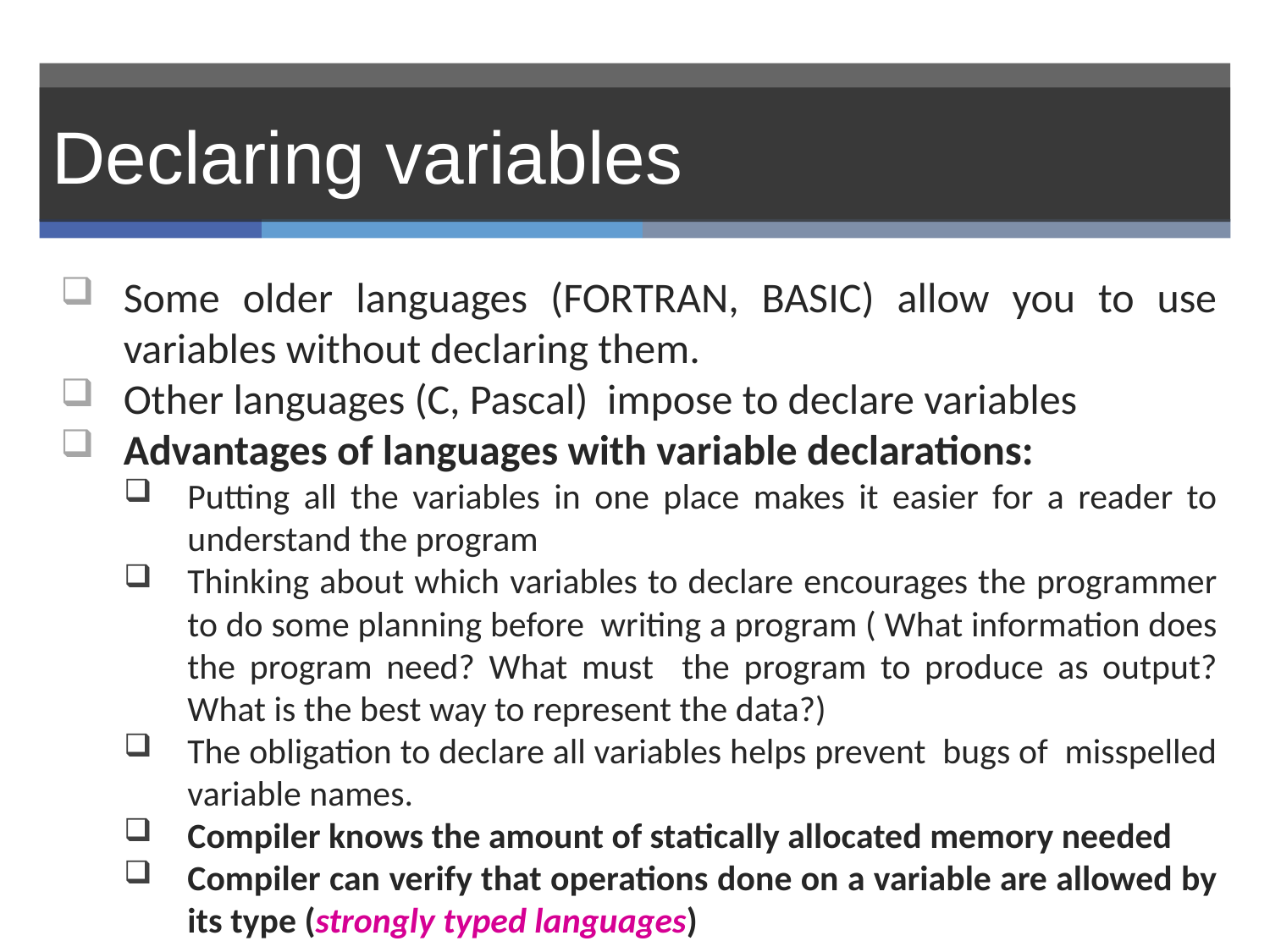

# Declaring variables
Some older languages (FORTRAN, BASIC) allow you to use variables without declaring them.
Other languages (C, Pascal)  impose to declare variables
Advantages of languages with variable declarations:
Putting all the variables in one place makes it easier for a reader to understand the program
Thinking about which variables to declare encourages the programmer to do some planning before  writing a program ( What information does the program need? What must  the program to produce as output? What is the best way to represent the data?)
The obligation to declare all variables helps prevent  bugs of  misspelled variable names.
Compiler knows the amount of statically allocated memory needed
Compiler can verify that operations done on a variable are allowed by its type (strongly typed languages)